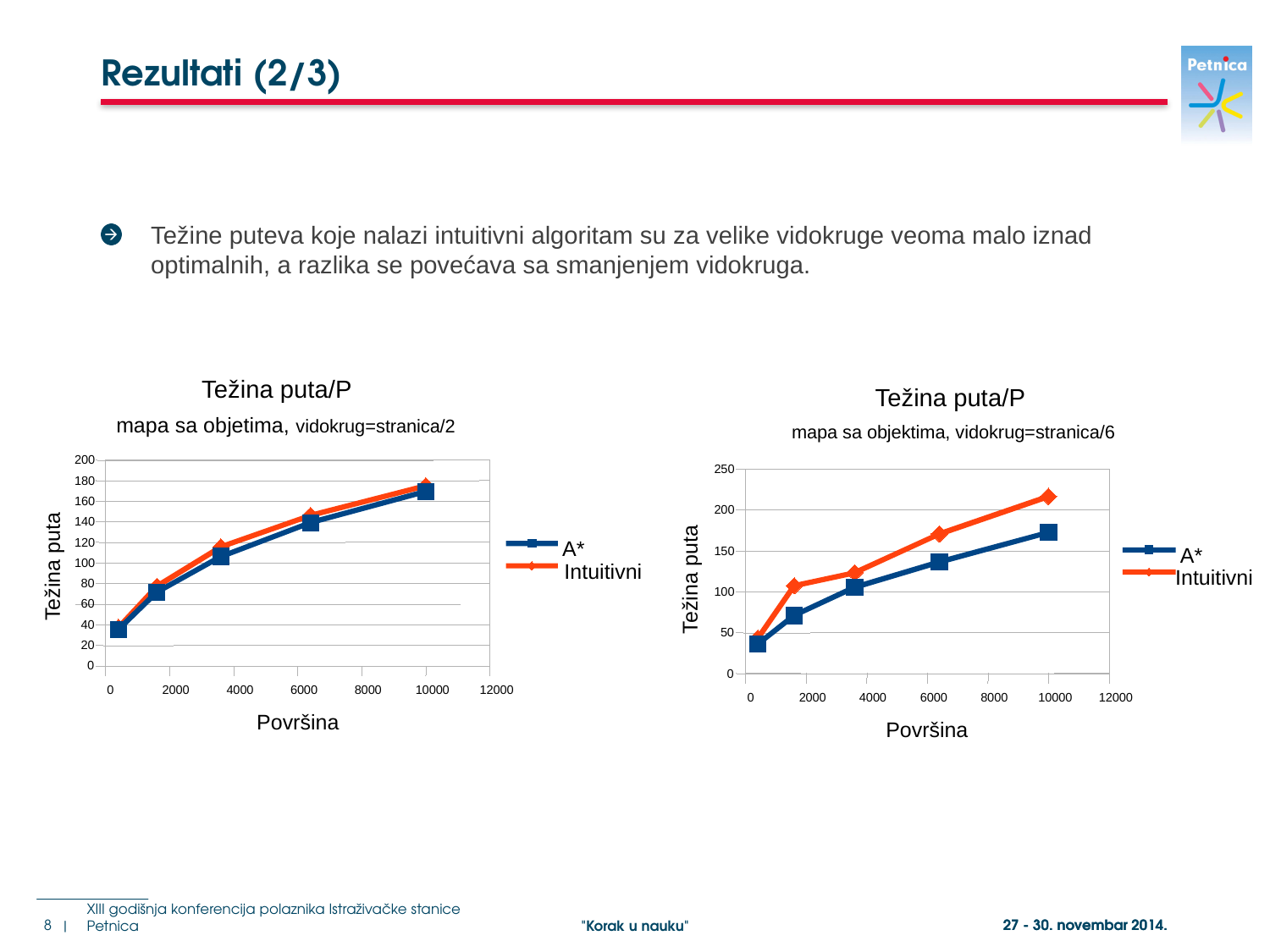

# Rezultati (2/3)

Težine puteva koje nalazi intuitivni algoritam su za velike vidokruge veoma malo iznad optimalnih, a razlika se povećava sa smanjenjem vidokruga.

Težina puta/P
mapa sa objetima, vidokrug=stranica/2
200

180

160

140

120
A*

100
Težina puta
Intuitivni

80

60

40

20

0

0
2000
4000
6000
8000
10000
12000
Površina

Težina puta/P
mapa sa objektima, vidokrug=stranica/6
250

200

A*
150

Intuitivni

Težina puta

100

50

0

0
2000
4000
6000
8000
10000
12000
Površina
8   |
"Korak u nauku"
XIII godišnja konferencija polaznika Istraživačke stanice Petnica